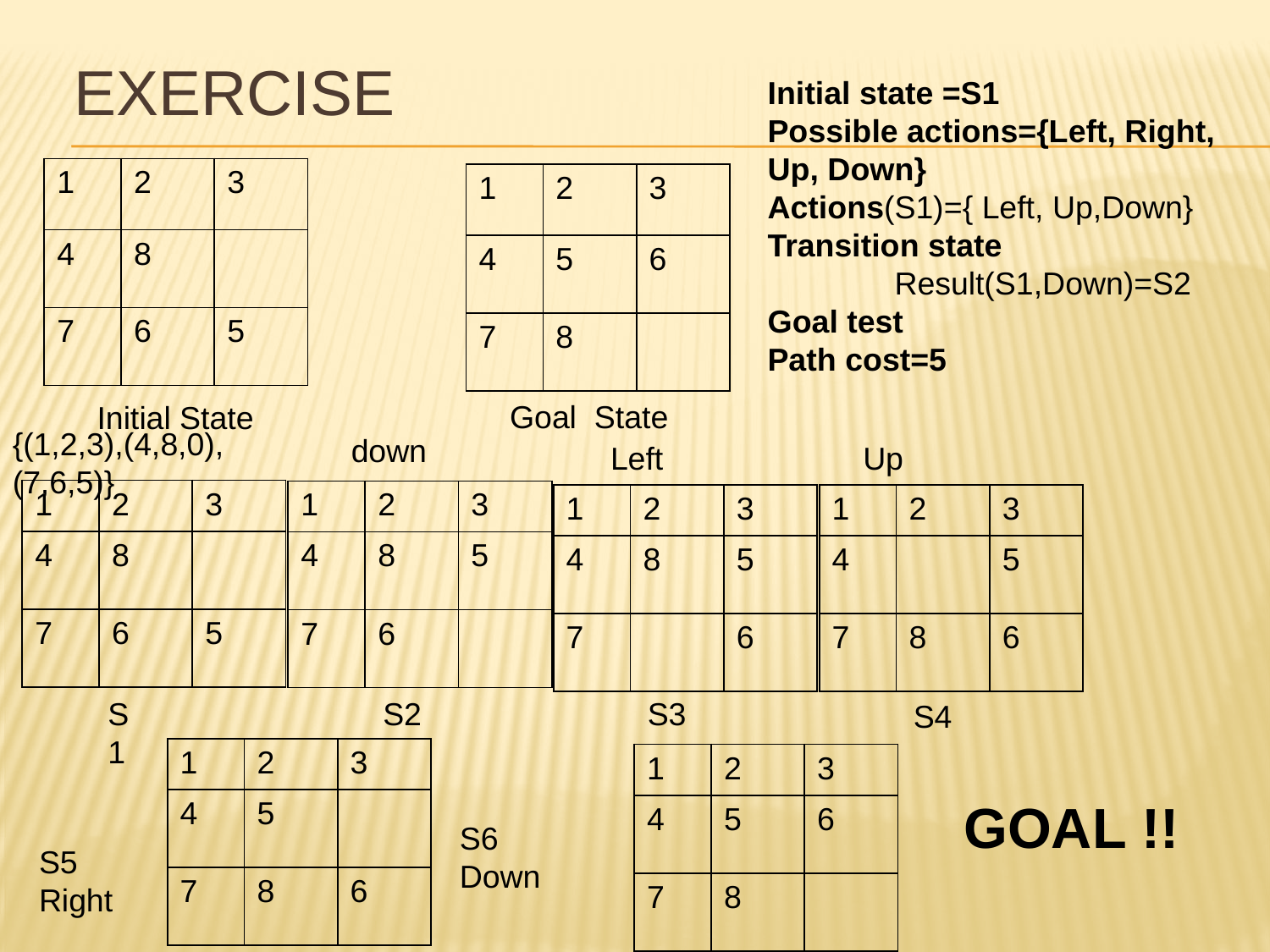

# EXERCISE
Initial state =S1
Possible actions={Left, Right, Up, Down}
Actions(S1)={ Left, Up,Down}
Transition state
	Result(S1,Down)=S2
Goal test
Path cost=5

| 1 | 2 | 3 |
| --- | --- | --- |
| 4 | 8 |  |
| 7 | 6 | 5 |
| 1 | 2 | 3 |
| --- | --- | --- |
| 4 | 5 | 6 |
| 7 | 8 |  |
Goal  State
Initial State
{(1,2,3),(4,8,0),(7,6,5)}
down
Left
Up
| 1 | 2 | 3 |
| --- | --- | --- |
| 4 | 8 |  |
| 7 | 6 | 5 |
| 1 | 2 | 3 |
| --- | --- | --- |
| 4 | 8 | 5 |
| 7 | 6 |  |
| 1 | 2 | 3 |
| --- | --- | --- |
| 4 | 8 | 5 |
| 7 |  | 6 |
| 1 | 2 | 3 |
| --- | --- | --- |
| 4 |  | 5 |
| 7 | 8 | 6 |
S1
S2
S3
S4
| 1 | 2 | 3 |
| --- | --- | --- |
| 4 | 5 |  |
| 7 | 8 | 6 |
| 1 | 2 | 3 |
| --- | --- | --- |
| 4 | 5 | 6 |
| 7 | 8 |  |
GOAL !!
S6
Down
S5 Right